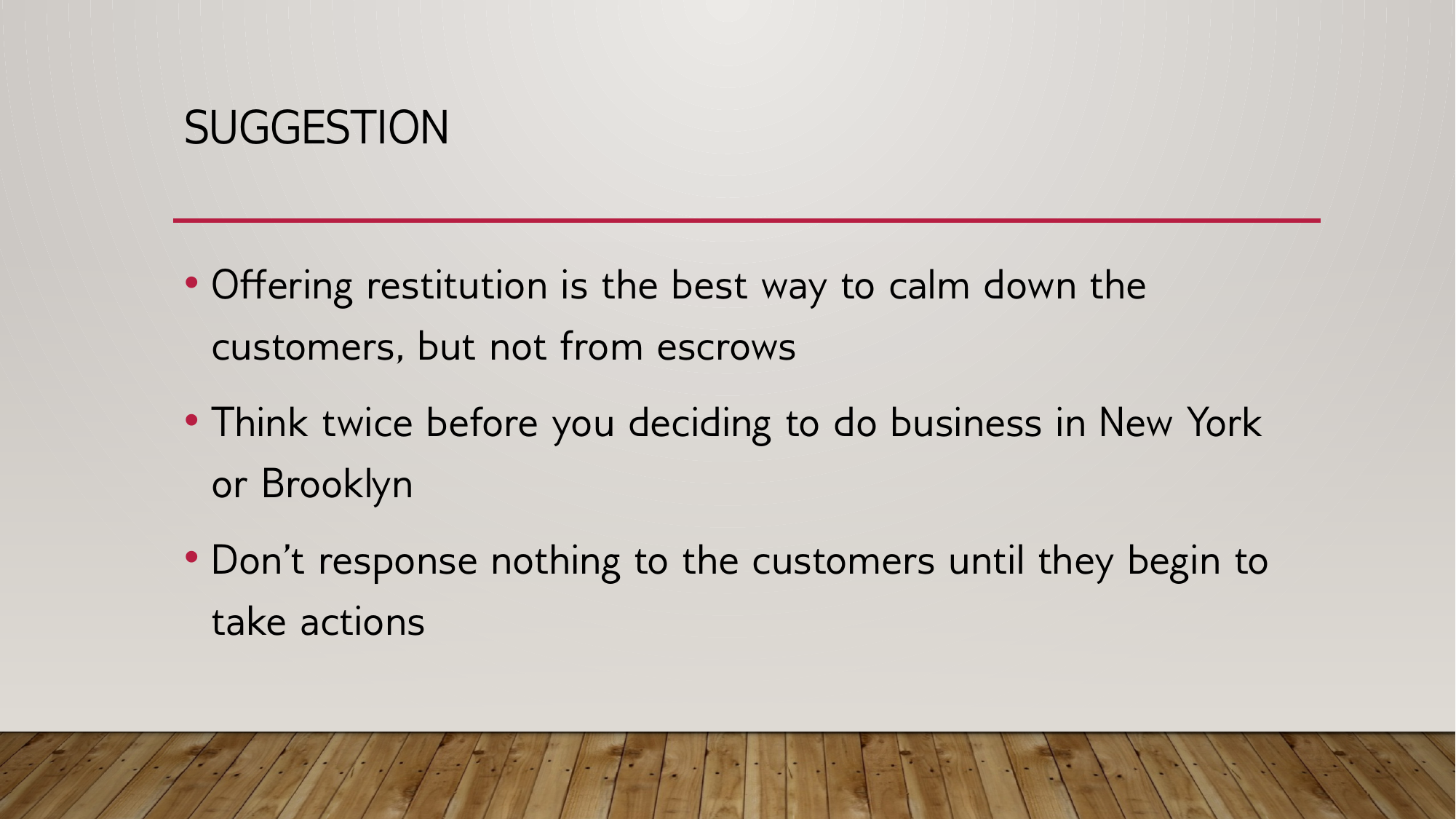

# Suggestion
Offering restitution is the best way to calm down the customers, but not from escrows
Think twice before you deciding to do business in New York or Brooklyn
Don’t response nothing to the customers until they begin to take actions